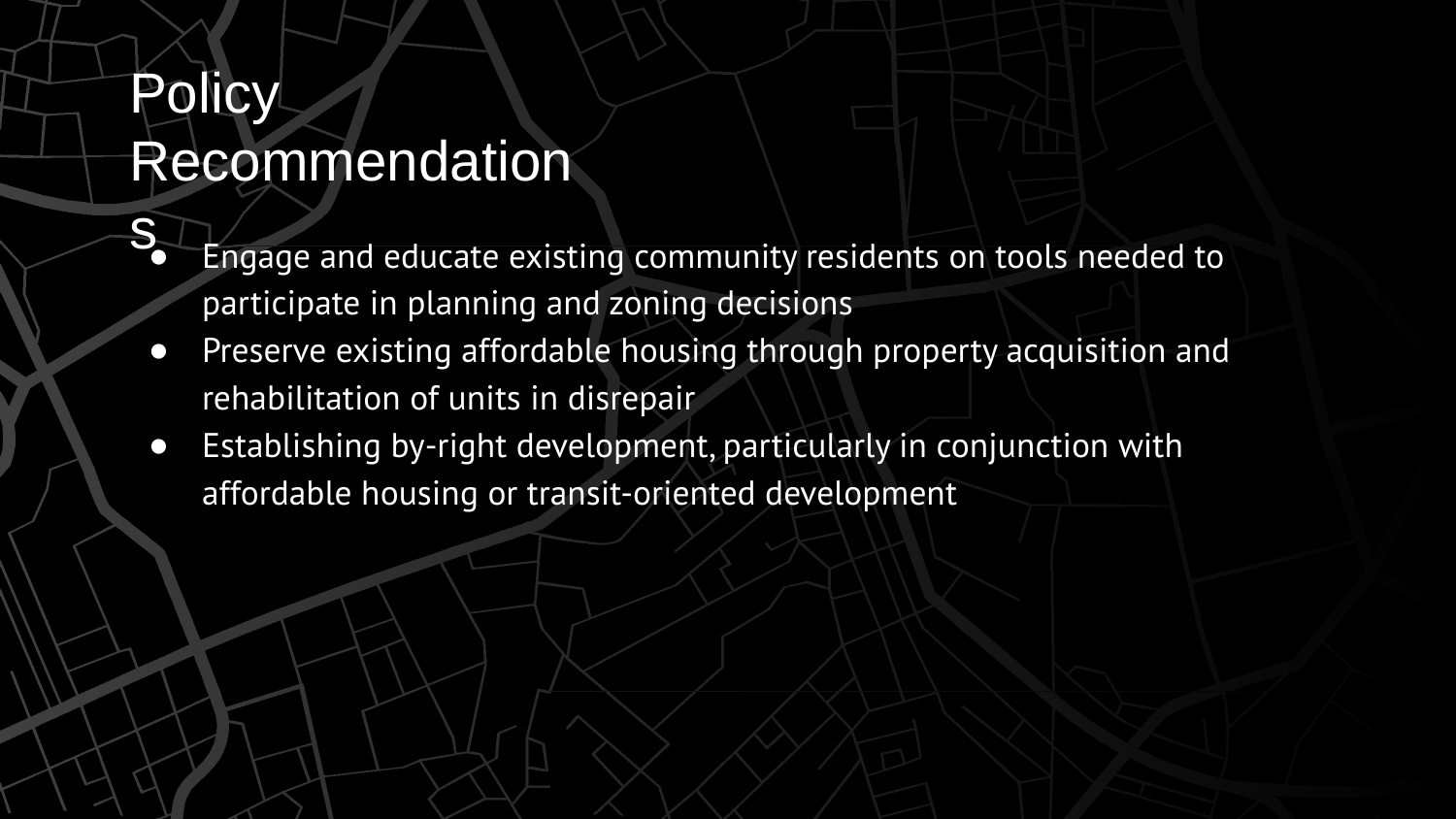

Policy Recommendations
Engage and educate existing community residents on tools needed to participate in planning and zoning decisions
Preserve existing affordable housing through property acquisition and rehabilitation of units in disrepair
Establishing by-right development, particularly in conjunction with affordable housing or transit-oriented development